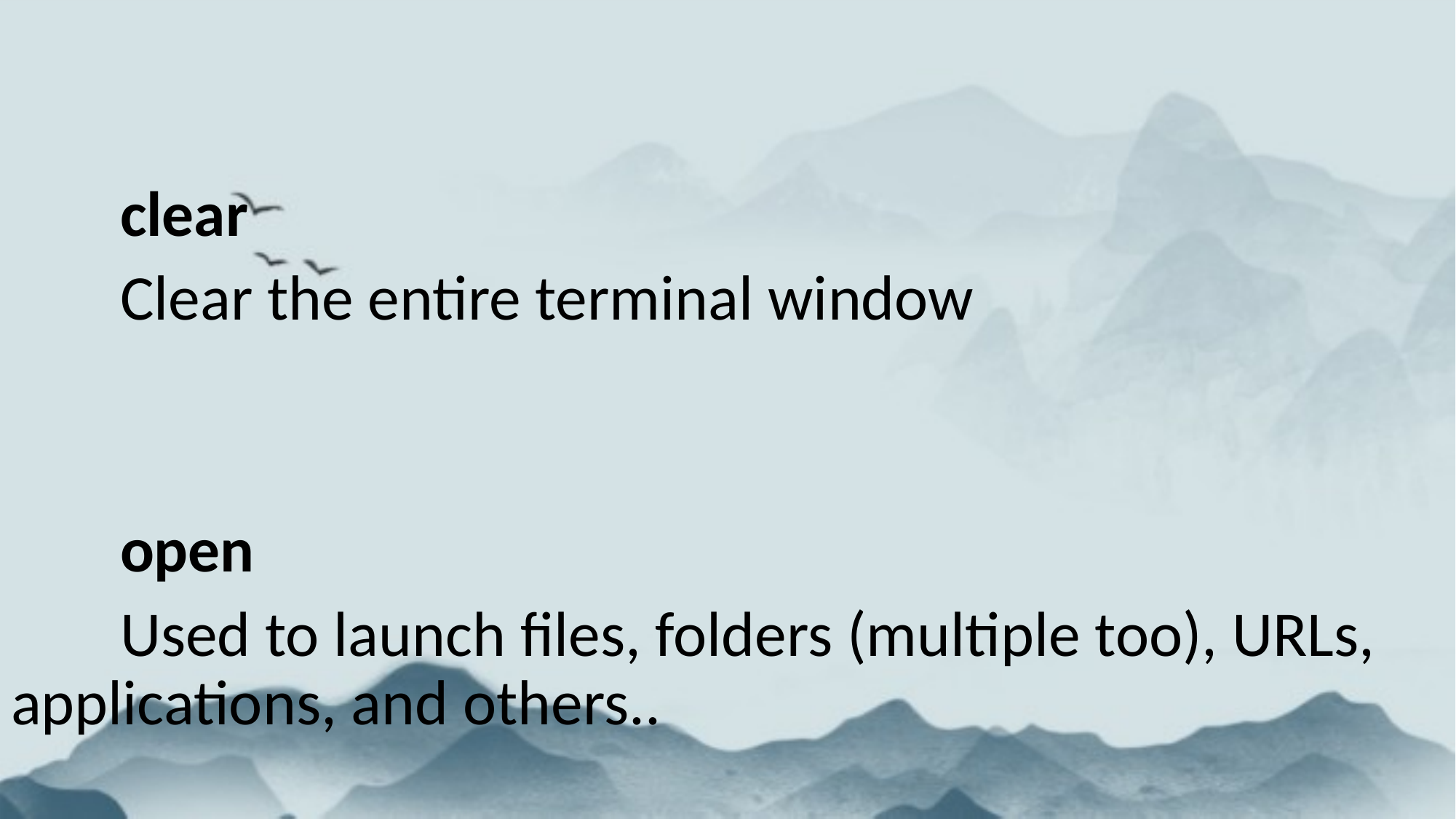

clear
	Clear the entire terminal window

	open
	Used to launch files, folders (multiple too), URLs, 	applications, and others..